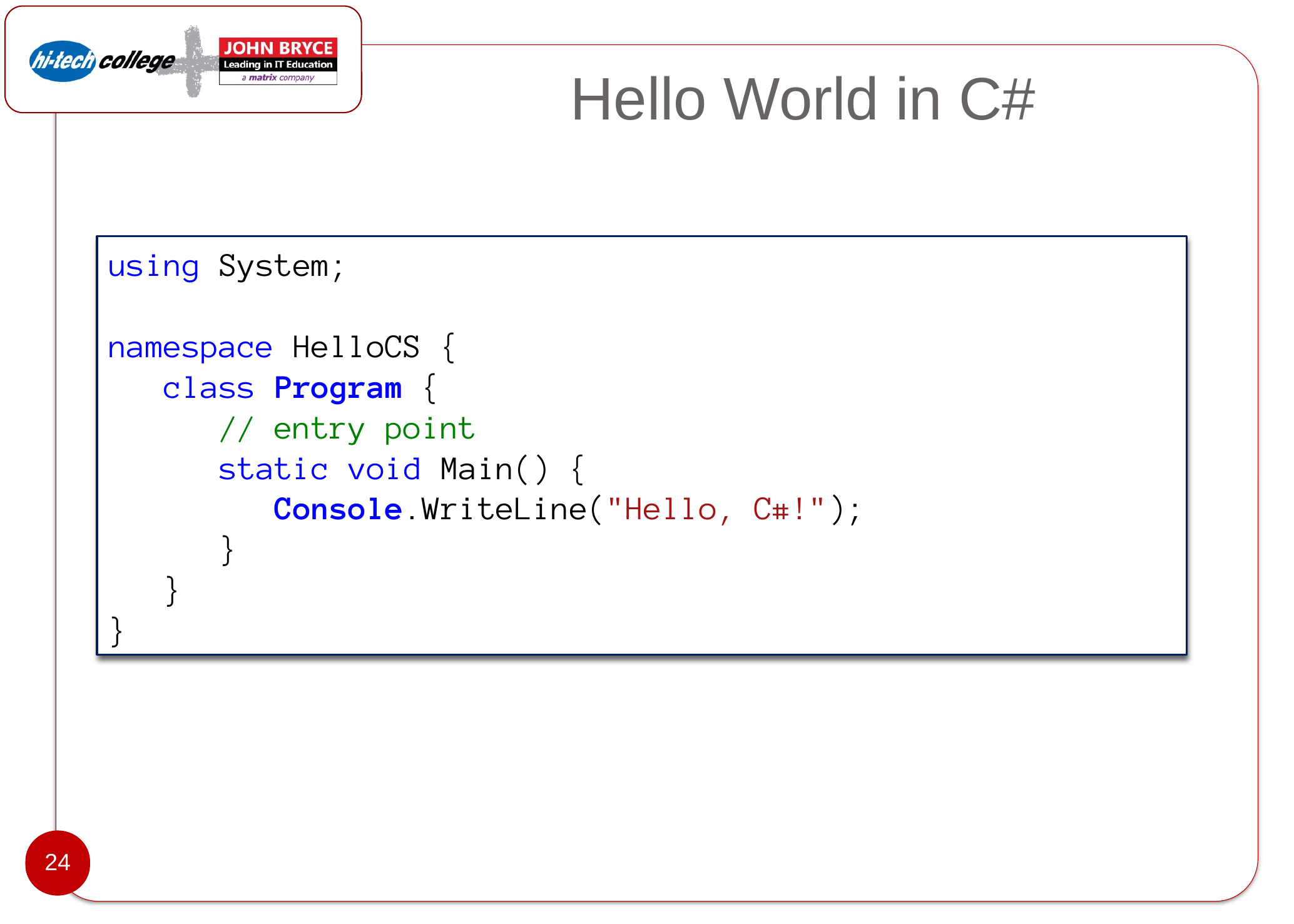

# Hello World in C#
using System;

namespace HelloCS {
   class Program {
      // entry point
      static void Main() {
         Console.WriteLine("Hello, C#!");
      }
   }
}
24